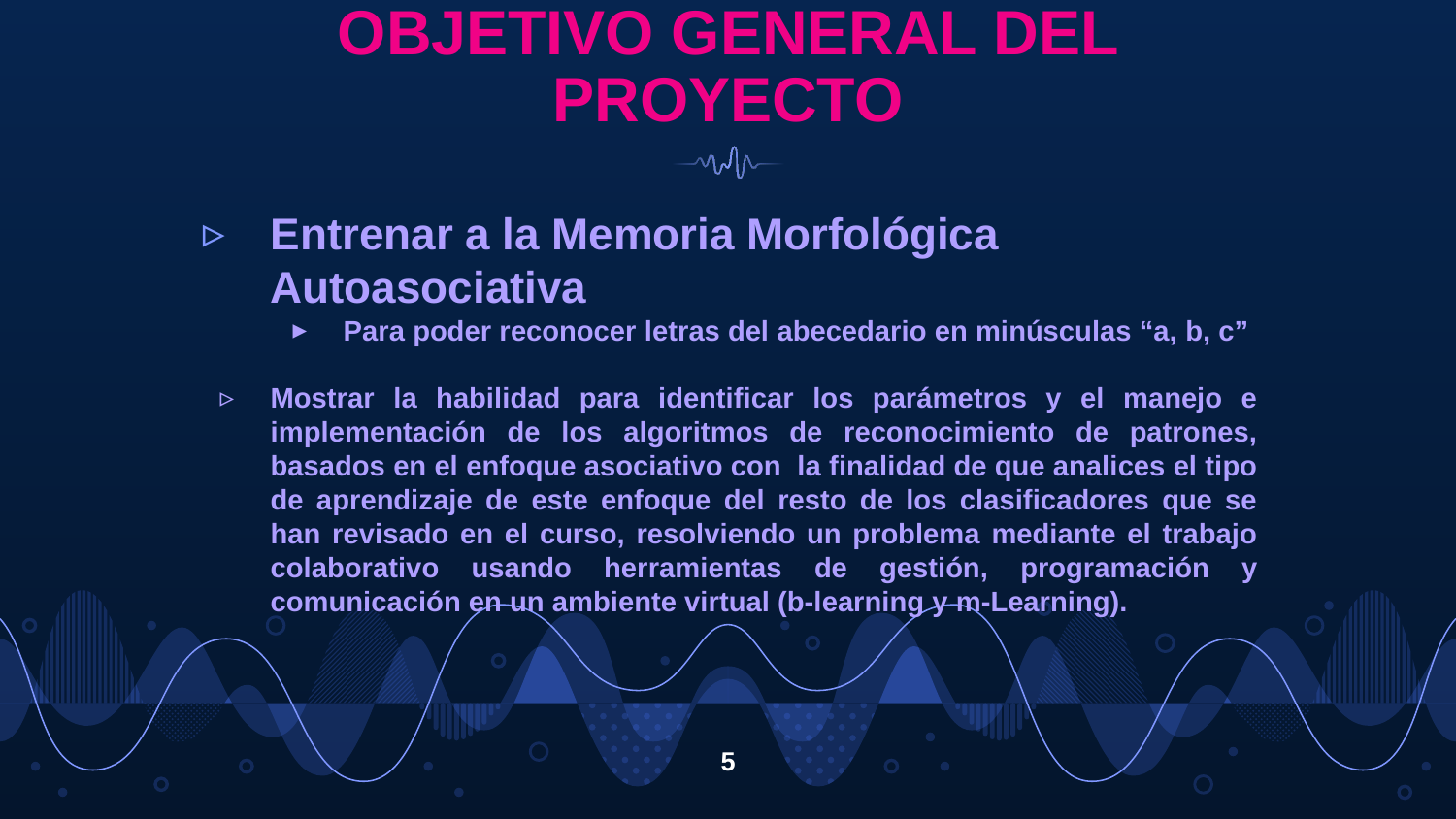

# OBJETIVO GENERAL DEL PROYECTO
Entrenar a la Memoria Morfológica Autoasociativa
Para poder reconocer letras del abecedario en minúsculas “a, b, c”

Mostrar la habilidad para identificar los parámetros y el manejo e implementación de los algoritmos de reconocimiento de patrones, basados en el enfoque asociativo con  la finalidad de que analices el tipo de aprendizaje de este enfoque del resto de los clasificadores que se han revisado en el curso, resolviendo un problema mediante el trabajo colaborativo usando herramientas de gestión, programación y comunicación en un ambiente virtual (b-learning y m-Learning).
5